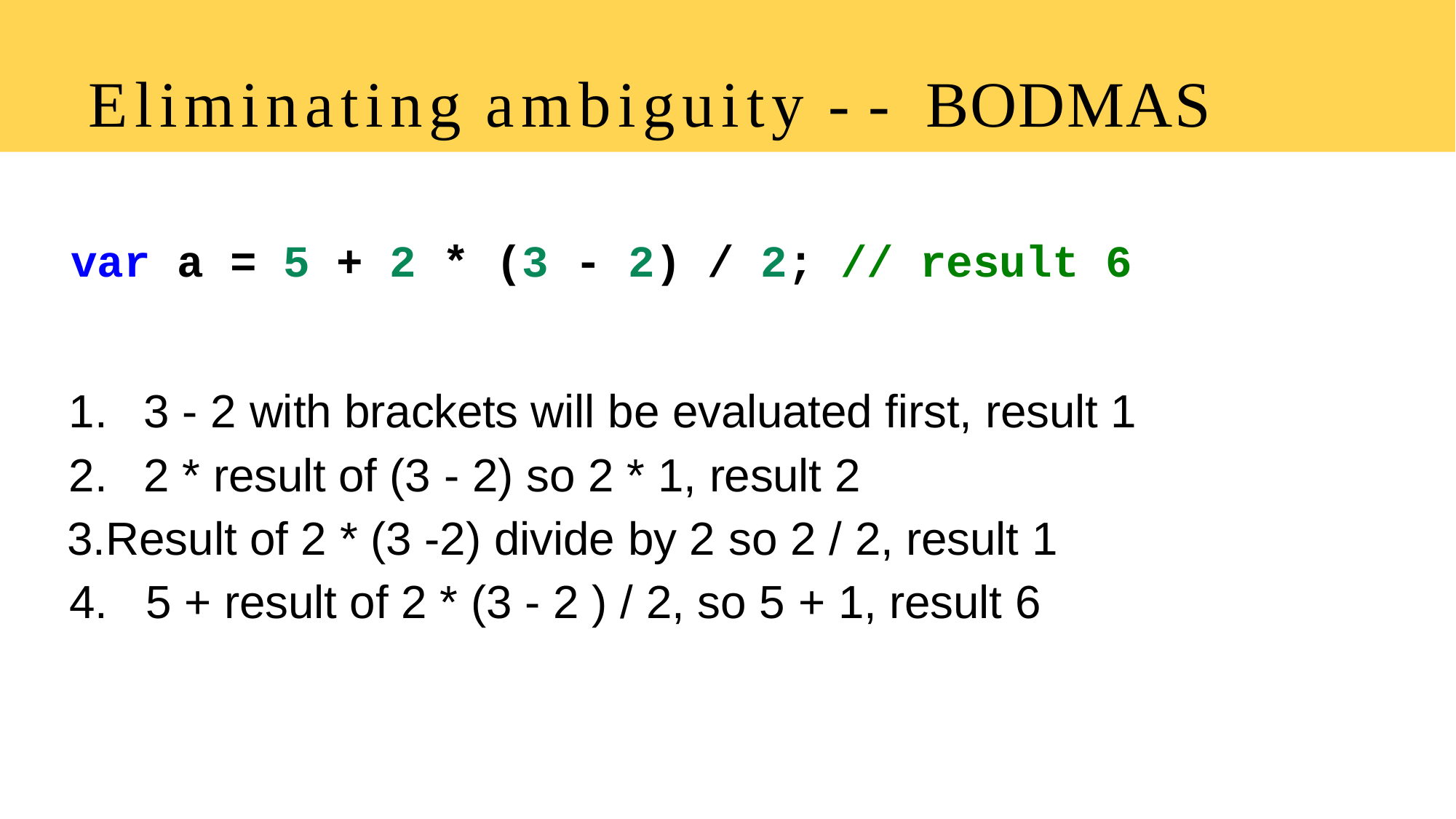

# Eliminating ambiguity -- BODMAS

var a = 5 + 2 * (3 - 2) / 2; // result 6

3 - 2 with brackets will be evaluated ﬁrst, result 1
2 * result of (3 - 2) so 2 * 1, result 2
Result of 2 * (3 -2) divide by 2 so 2 / 2, result 1  4.	5 + result of 2 * (3 - 2 ) / 2, so 5 + 1, result 6